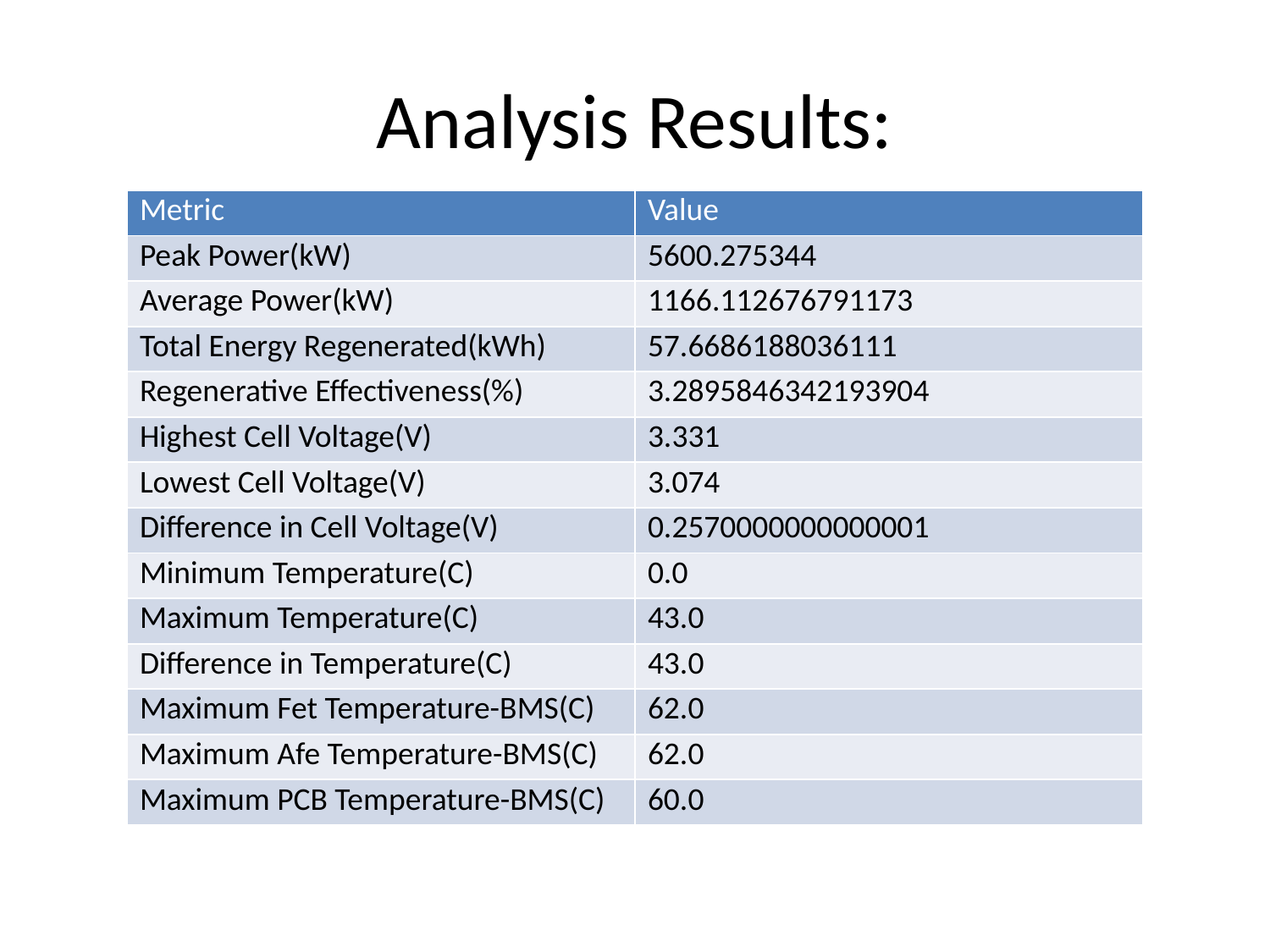

# Analysis Results:
| Metric | Value |
| --- | --- |
| Peak Power(kW) | 5600.275344 |
| Average Power(kW) | 1166.112676791173 |
| Total Energy Regenerated(kWh) | 57.6686188036111 |
| Regenerative Effectiveness(%) | 3.2895846342193904 |
| Highest Cell Voltage(V) | 3.331 |
| Lowest Cell Voltage(V) | 3.074 |
| Difference in Cell Voltage(V) | 0.2570000000000001 |
| Minimum Temperature(C) | 0.0 |
| Maximum Temperature(C) | 43.0 |
| Difference in Temperature(C) | 43.0 |
| Maximum Fet Temperature-BMS(C) | 62.0 |
| Maximum Afe Temperature-BMS(C) | 62.0 |
| Maximum PCB Temperature-BMS(C) | 60.0 |